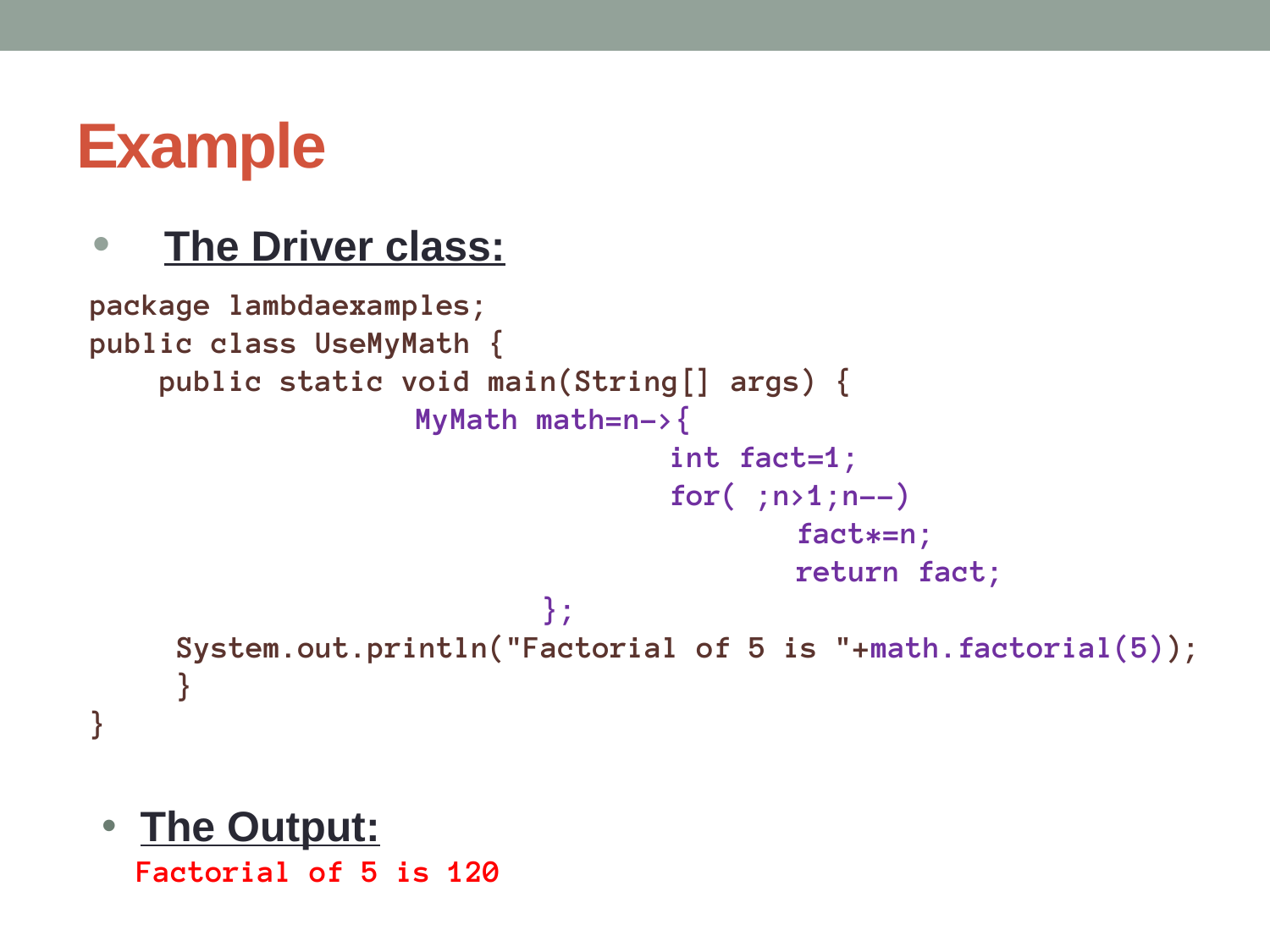

# Example
The Driver class:

package lambdaexamples;
public class UseMyMath {
    public static void main(String[] args) {
 			MyMath math=n->{
                    		int fact=1;
                    		for( ;n>1;n--)
                        			fact*=n;
            				return fact;
        			};
     System.out.println("Factorial of 5 is "+math.factorial(5));
     }
}
  The Output:
  Factorial of 5 is 120